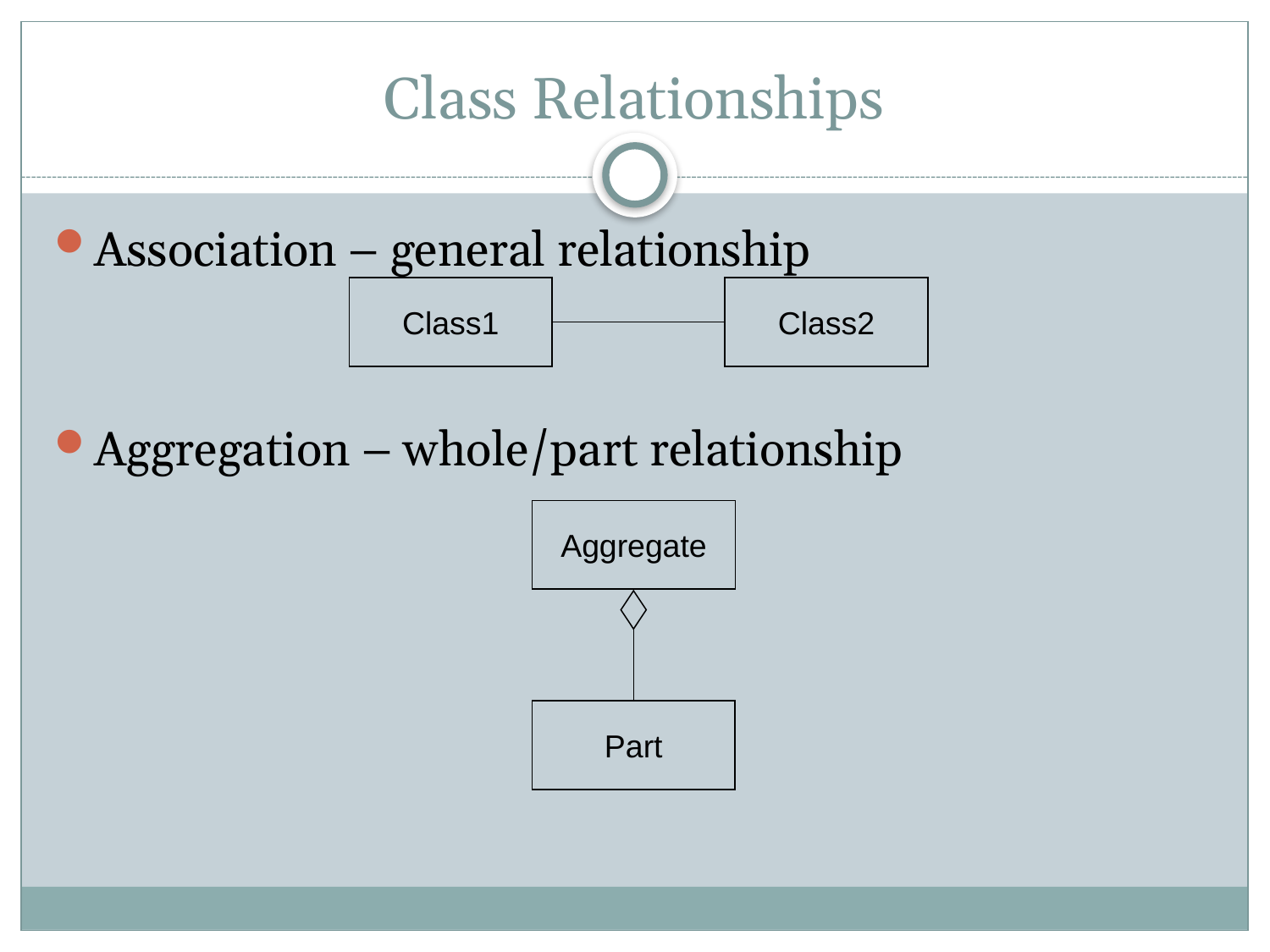

# Class Relationships
Association – general relationship

Aggregation – whole/part relationship

Class1
Class2
Aggregate

Part